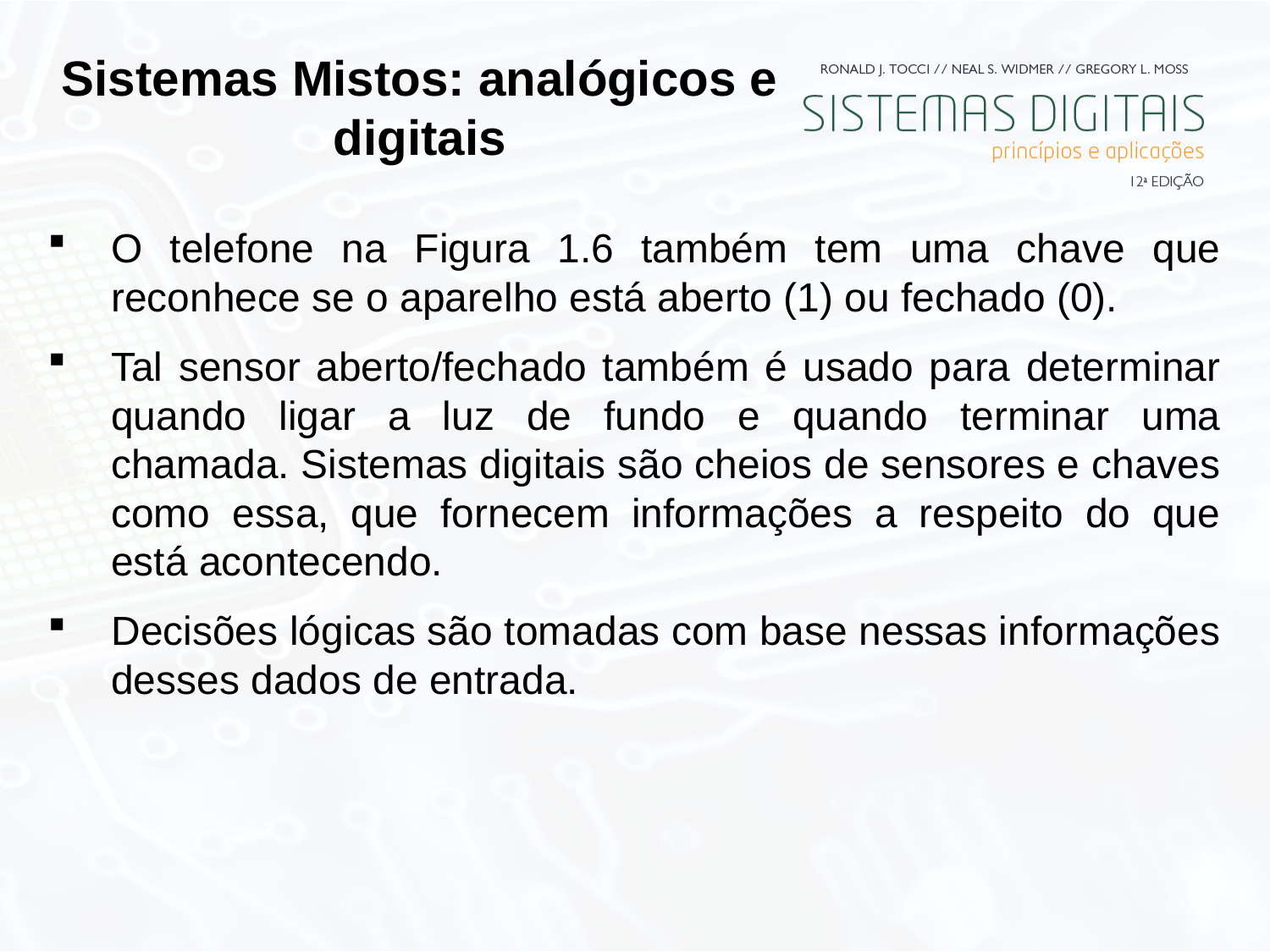

# Sistemas Mistos: analógicos e digitais
O telefone na Figura 1.6 também tem uma chave que reconhece se o aparelho está aberto (1) ou fechado (0).
Tal sensor aberto/fechado também é usado para determinar quando ligar a luz de fundo e quando terminar uma chamada. Sistemas digitais são cheios de sensores e chaves como essa, que fornecem informações a respeito do que está acontecendo.
Decisões lógicas são tomadas com base nessas informações desses dados de entrada.